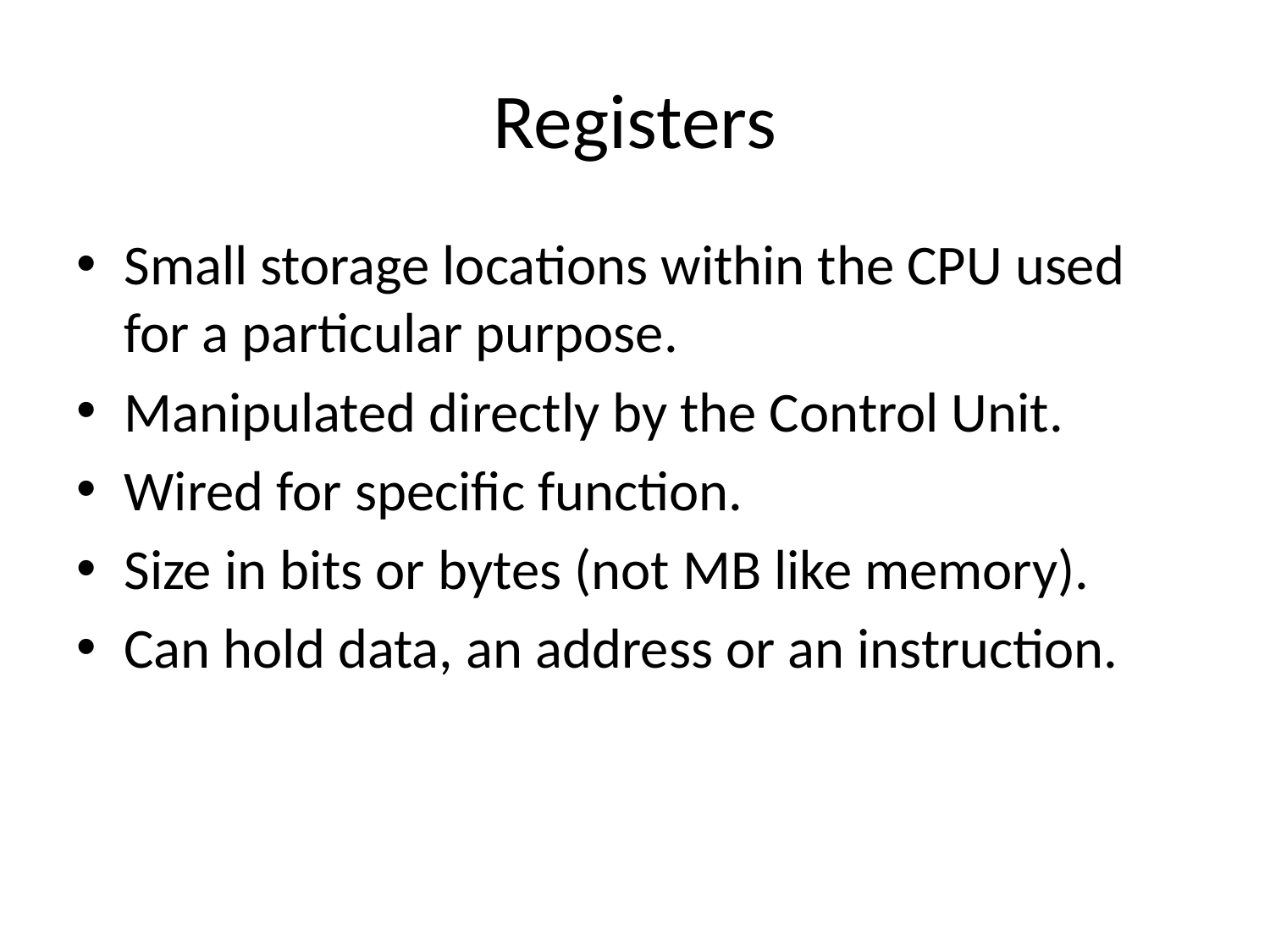

# Registers
Small storage locations within the CPU used for a particular purpose.
Manipulated directly by the Control Unit.
Wired for specific function.
Size in bits or bytes (not MB like memory).
Can hold data, an address or an instruction.